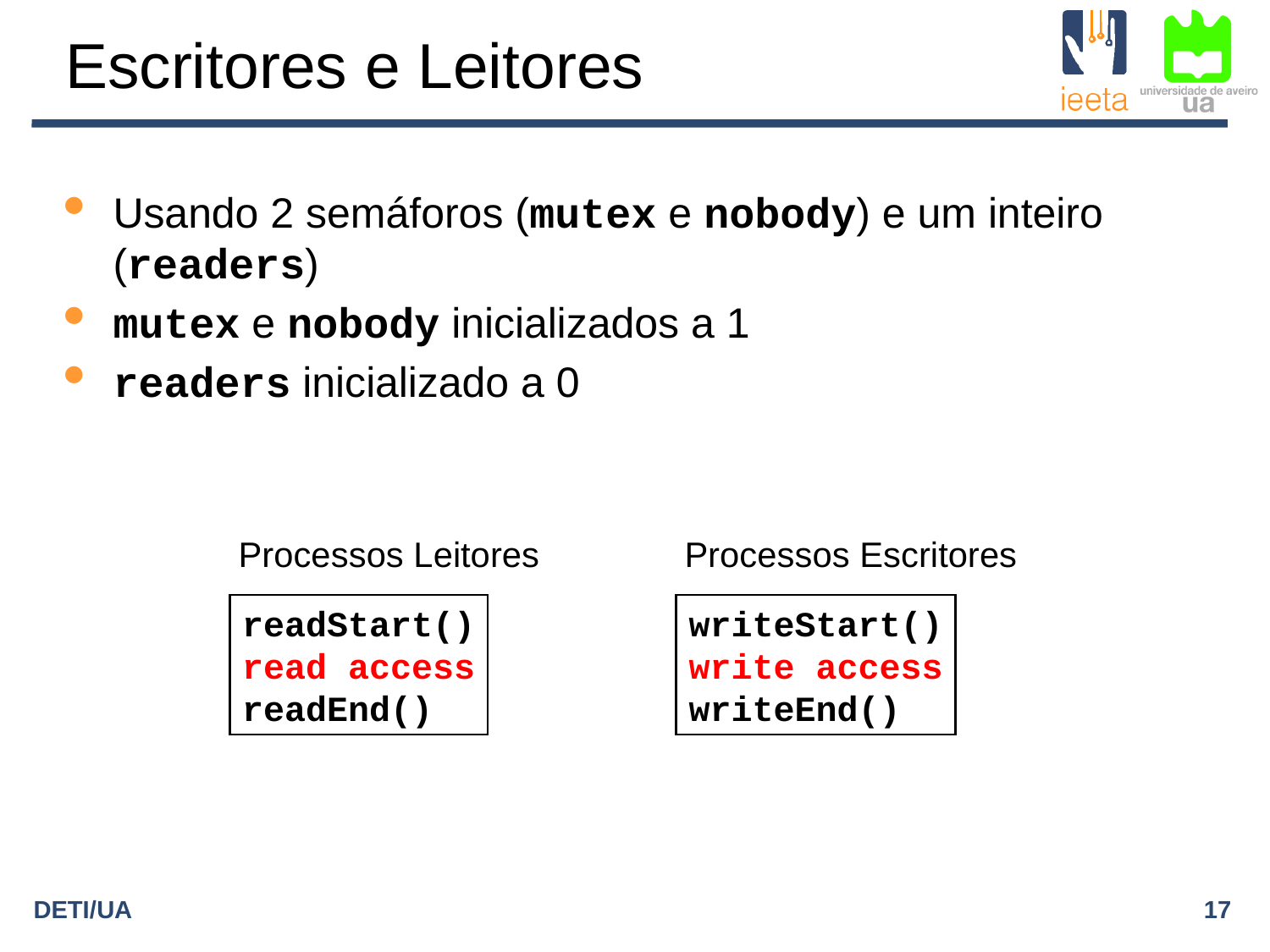

Escritores e Leitores
Usando 2 semáforos (mutex e nobody) e um inteiro (readers)
mutex e nobody inicializados a 1
readers inicializado a 0
Processos Leitores
Processos Escritores
readStart()
read access
readEnd()
writeStart()
write access
writeEnd()